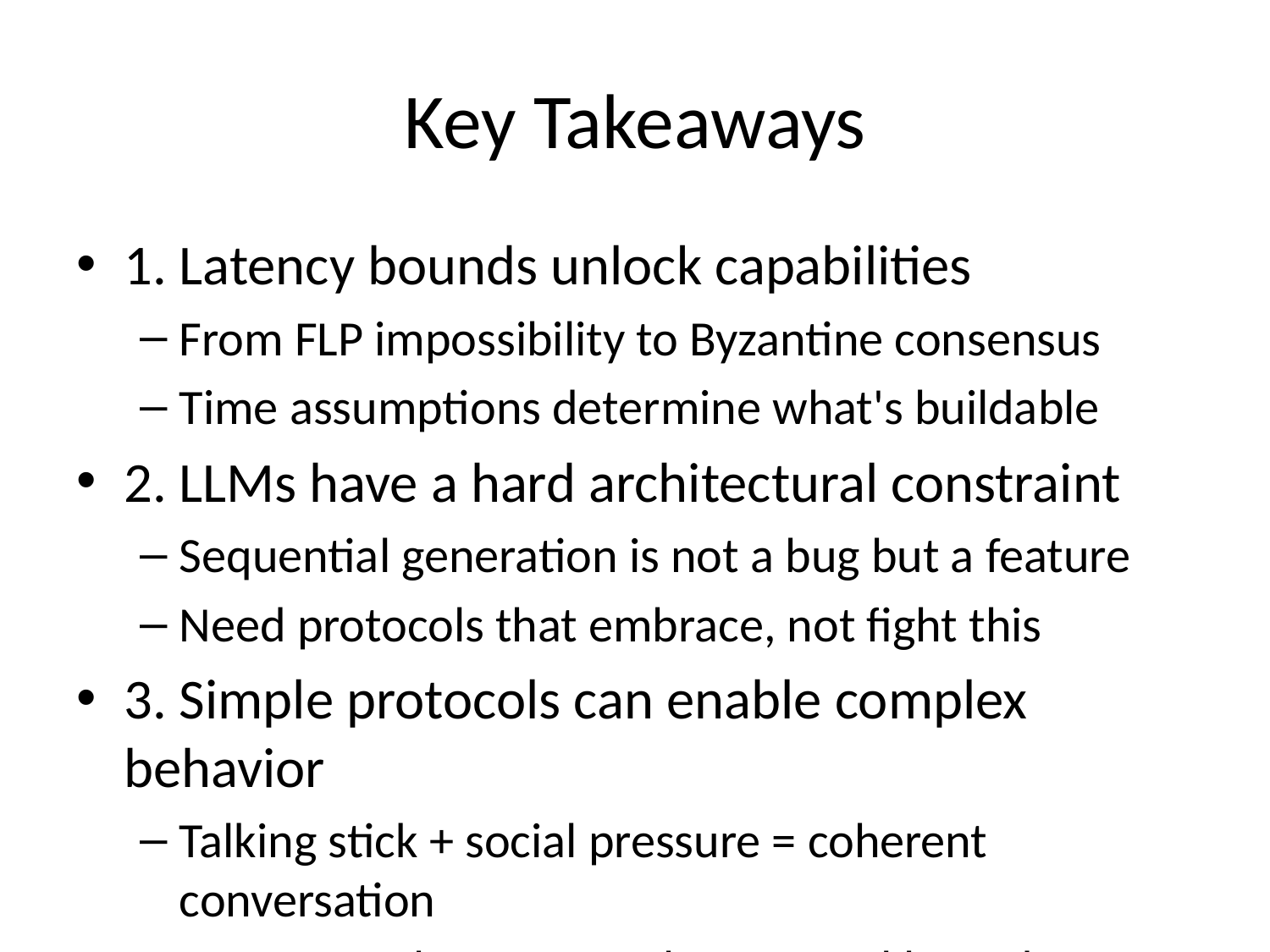

# Key Takeaways
1. Latency bounds unlock capabilities
From FLP impossibility to Byzantine consensus
Time assumptions determine what's buildable
2. LLMs have a hard architectural constraint
Sequential generation is not a bug but a feature
Need protocols that embrace, not fight this
3. Simple protocols can enable complex behavior
Talking stick + social pressure = coherent conversation
Emergence happens at the protocol boundary
4. Perfect coordination might be undesirable
Crossed wires make conversations human
Some staleness creates authenticity